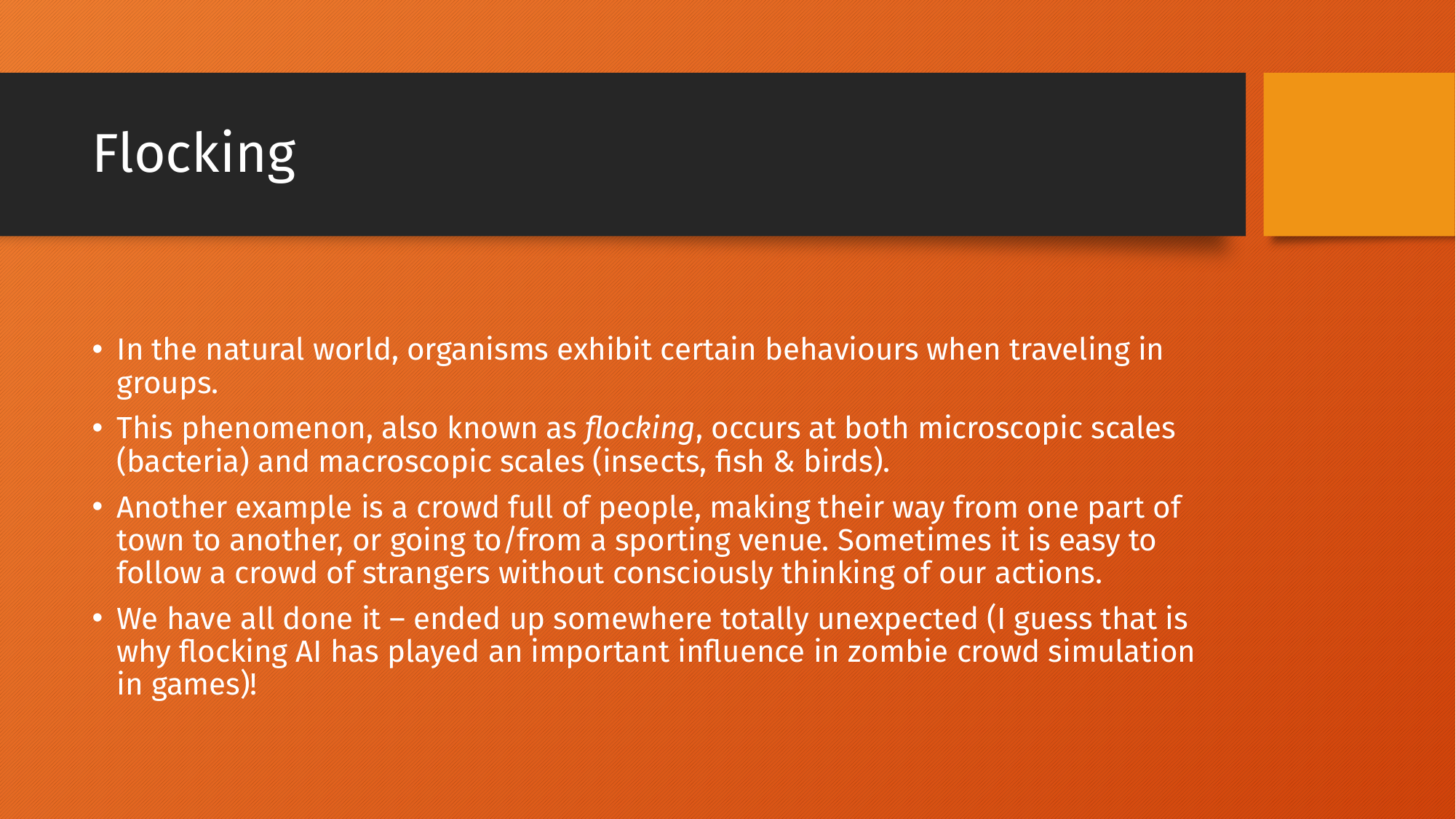

# Flocking

In the natural world, organisms exhibit certain behaviours when traveling in groups.
This phenomenon, also known as flocking, occurs at both microscopic scales (bacteria) and macroscopic scales (insects, fish & birds).
Another example is a crowd full of people, making their way from one part of town to another, or going to/from a sporting venue. Sometimes it is easy to follow a crowd of strangers without consciously thinking of our actions.
We have all done it – ended up somewhere totally unexpected (I guess that is why flocking AI has played an important influence in zombie crowd simulation in games)!